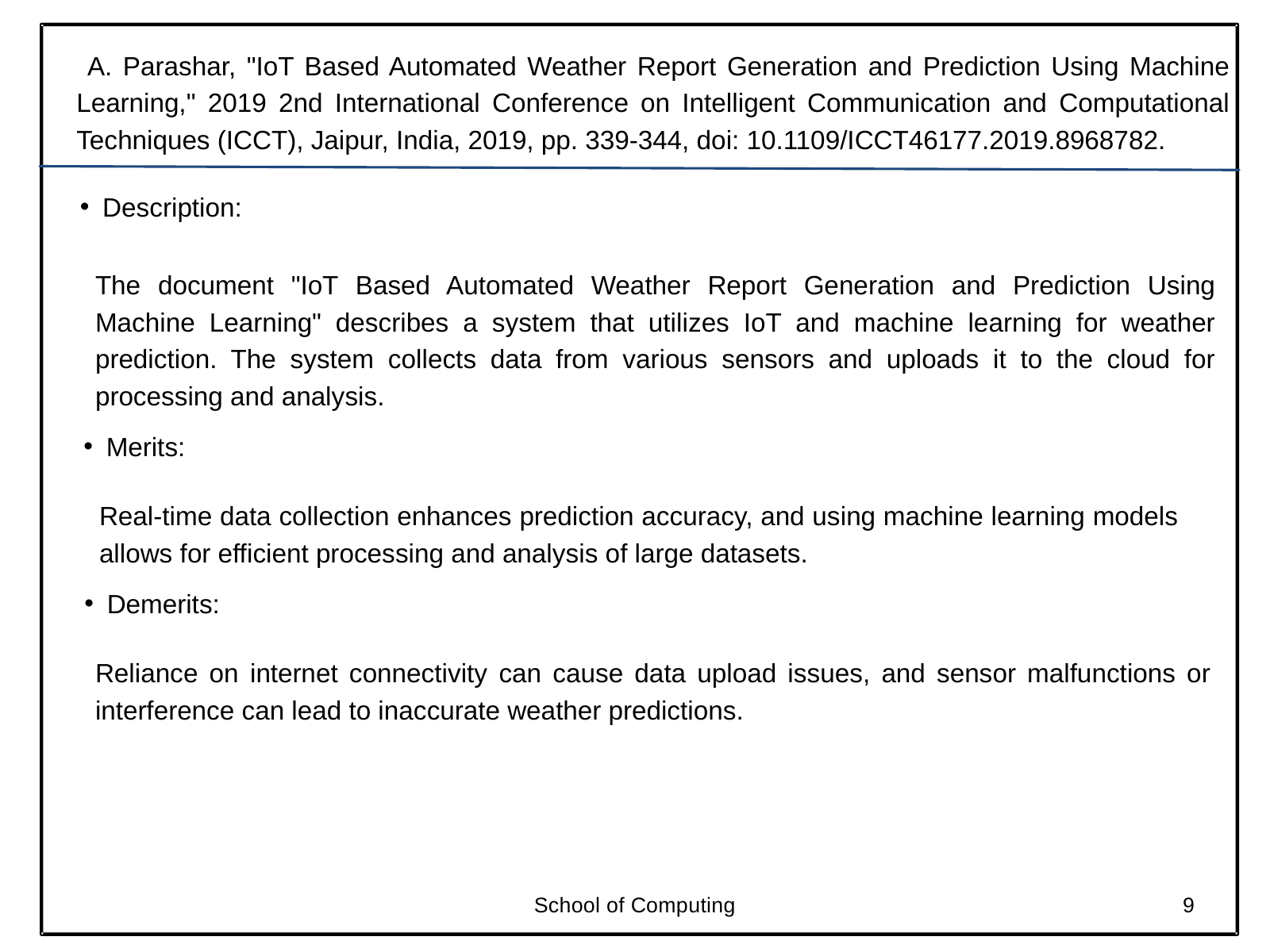

A. Parashar, "IoT Based Automated Weather Report Generation and Prediction Using Machine Learning," 2019 2nd International Conference on Intelligent Communication and Computational Techniques (ICCT), Jaipur, India, 2019, pp. 339-344, doi: 10.1109/ICCT46177.2019.8968782.

Description:

The document "IoT Based Automated Weather Report Generation and Prediction Using Machine Learning" describes a system that utilizes IoT and machine learning for weather prediction. The system collects data from various sensors and uploads it to the cloud for processing and analysis.
Merits:
Real-time data collection enhances prediction accuracy, and using machine learning models allows for efficient processing and analysis of large datasets.
Demerits:
Reliance on internet connectivity can cause data upload issues, and sensor malfunctions or interference can lead to inaccurate weather predictions.
School of Computing
9